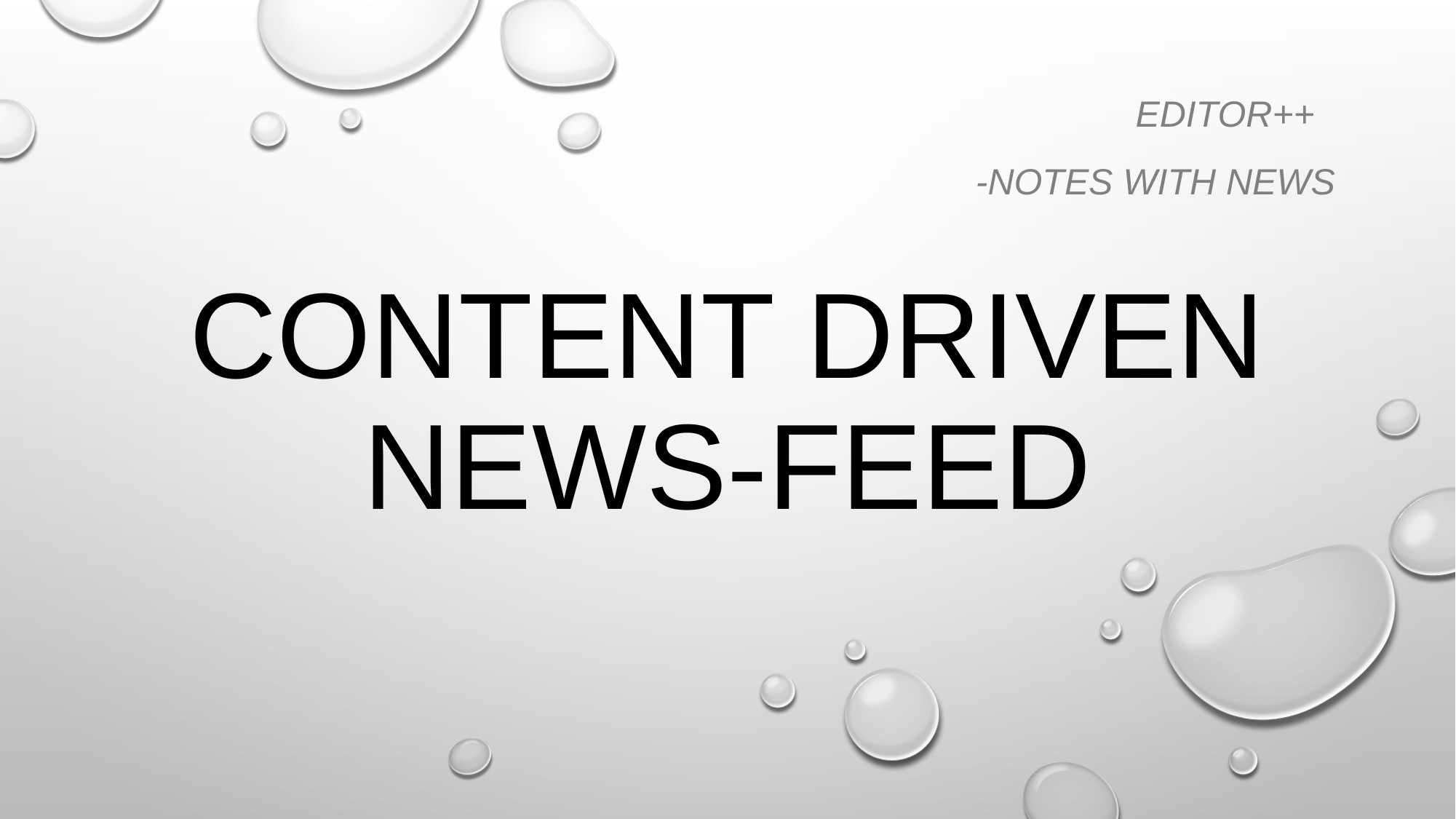

Editor++
-notes with news
# Content Driven News-FEED